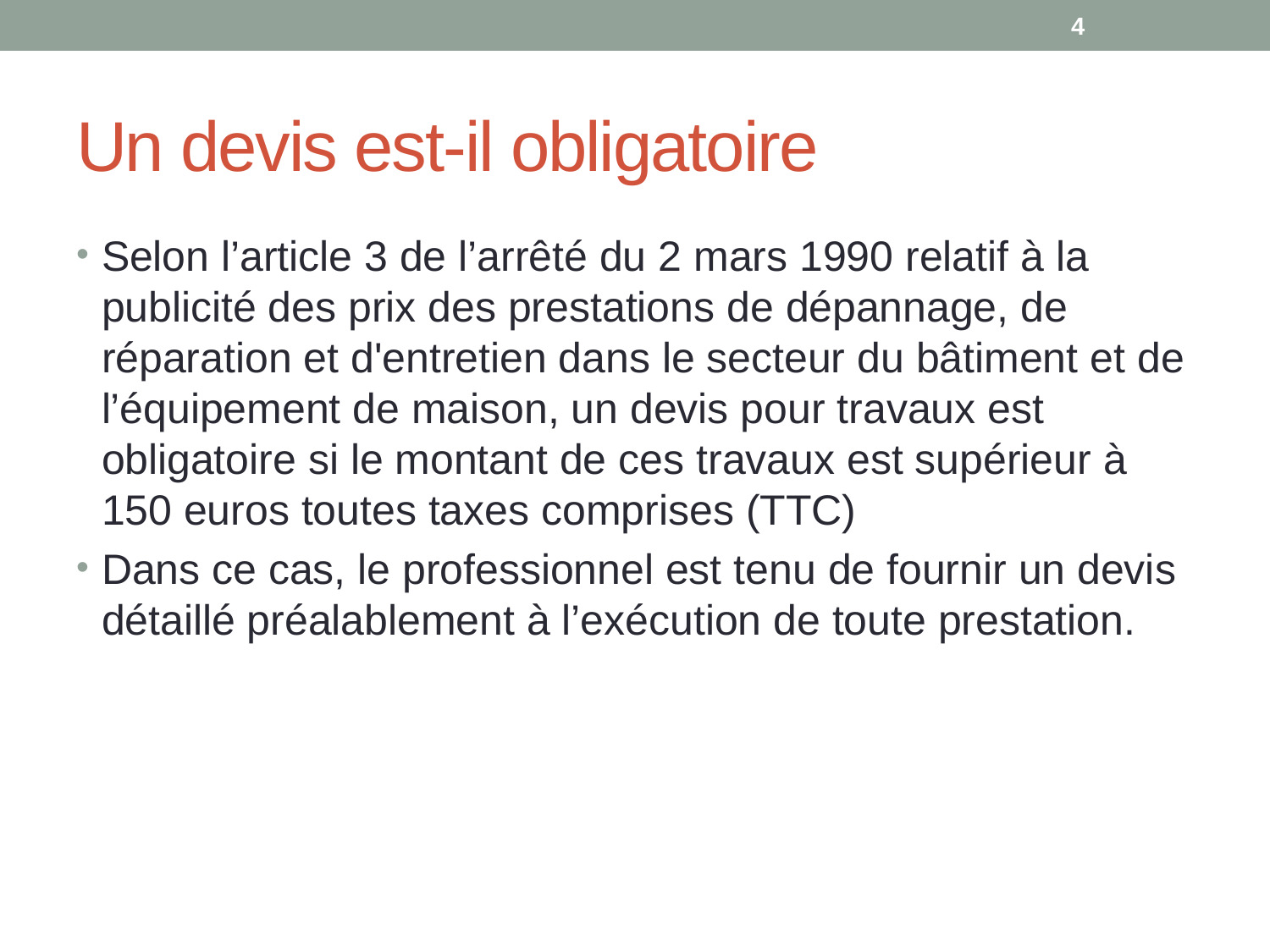

4
# Un devis est-il obligatoire
Selon l’article 3 de l’arrêté du 2 mars 1990 relatif à la publicité des prix des prestations de dépannage, de réparation et d'entretien dans le secteur du bâtiment et de l’équipement de maison, un devis pour travaux est obligatoire si le montant de ces travaux est supérieur à 150 euros toutes taxes comprises (TTC)
Dans ce cas, le professionnel est tenu de fournir un devis détaillé préalablement à l’exécution de toute prestation.